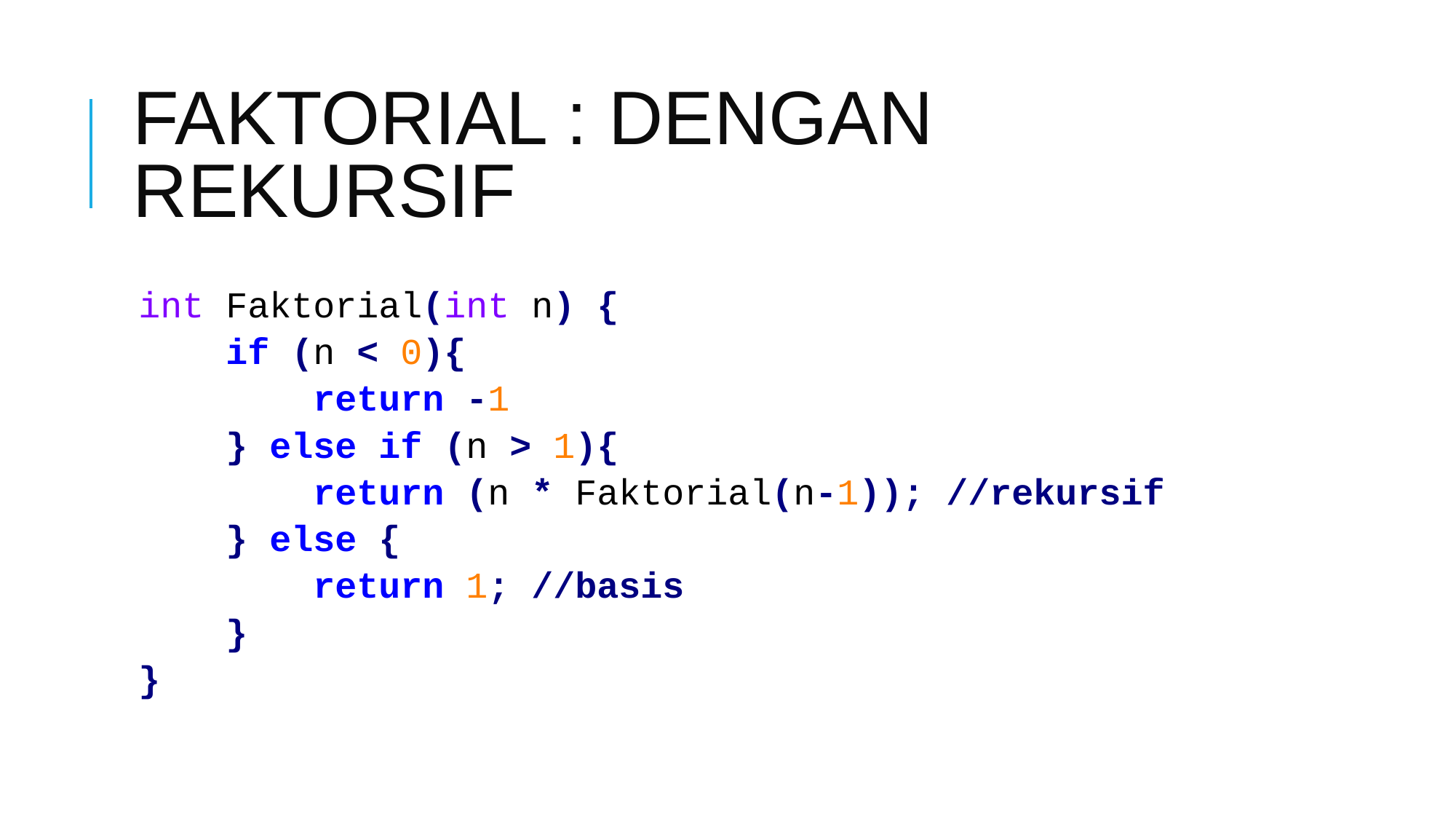

# FAKTORIAL : DENGAN REKURSIF
int Faktorial(int n) {
    if (n < 0){
        return -1
    } else if (n > 1){
        return (n * Faktorial(n-1)); //rekursif
    } else {
        return 1; //basis
    }
}